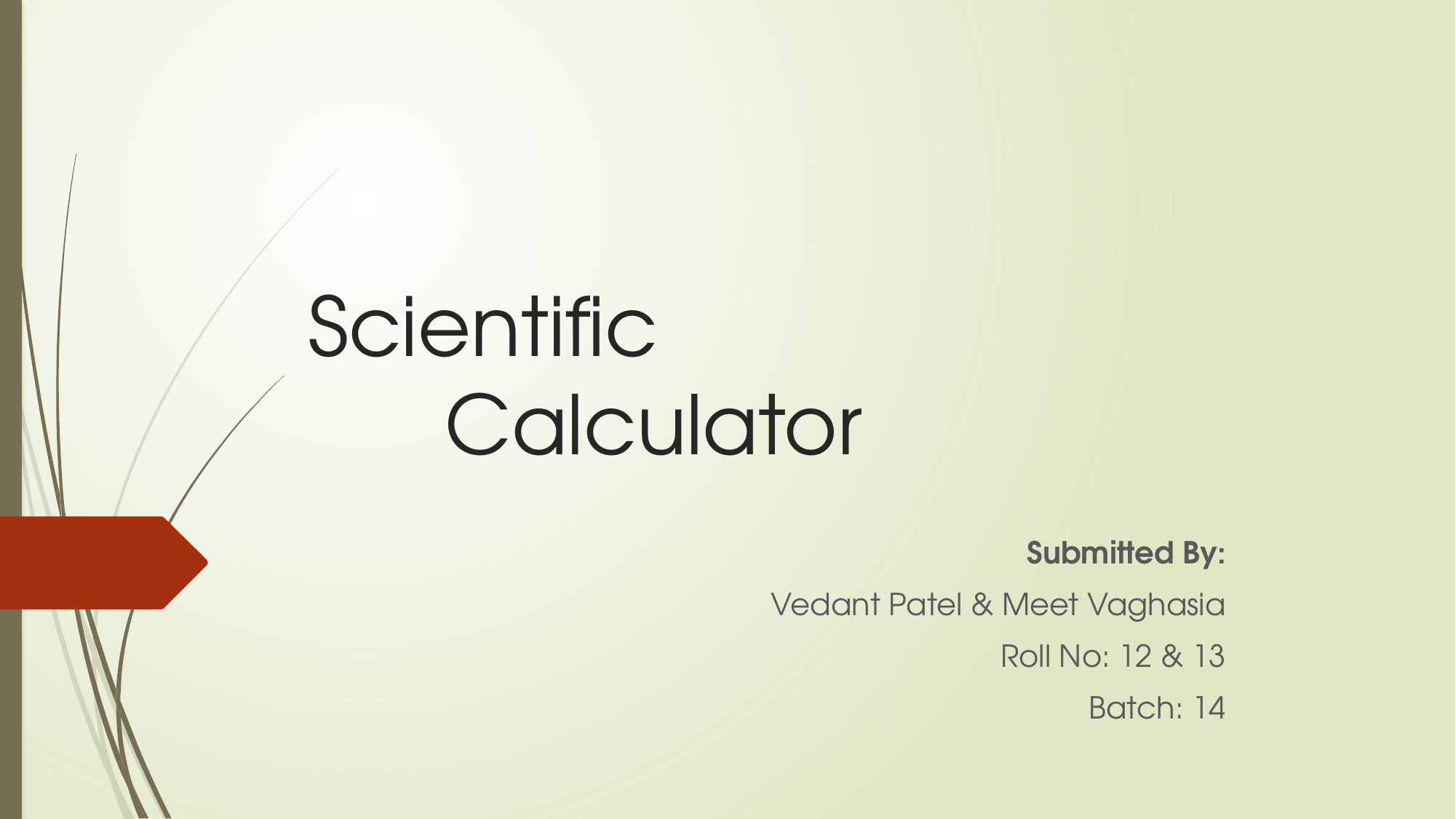

# Scientific                Calculator
Submitted By:
Vedant Patel & Meet Vaghasia
Roll No: 12 & 13
Batch: 14